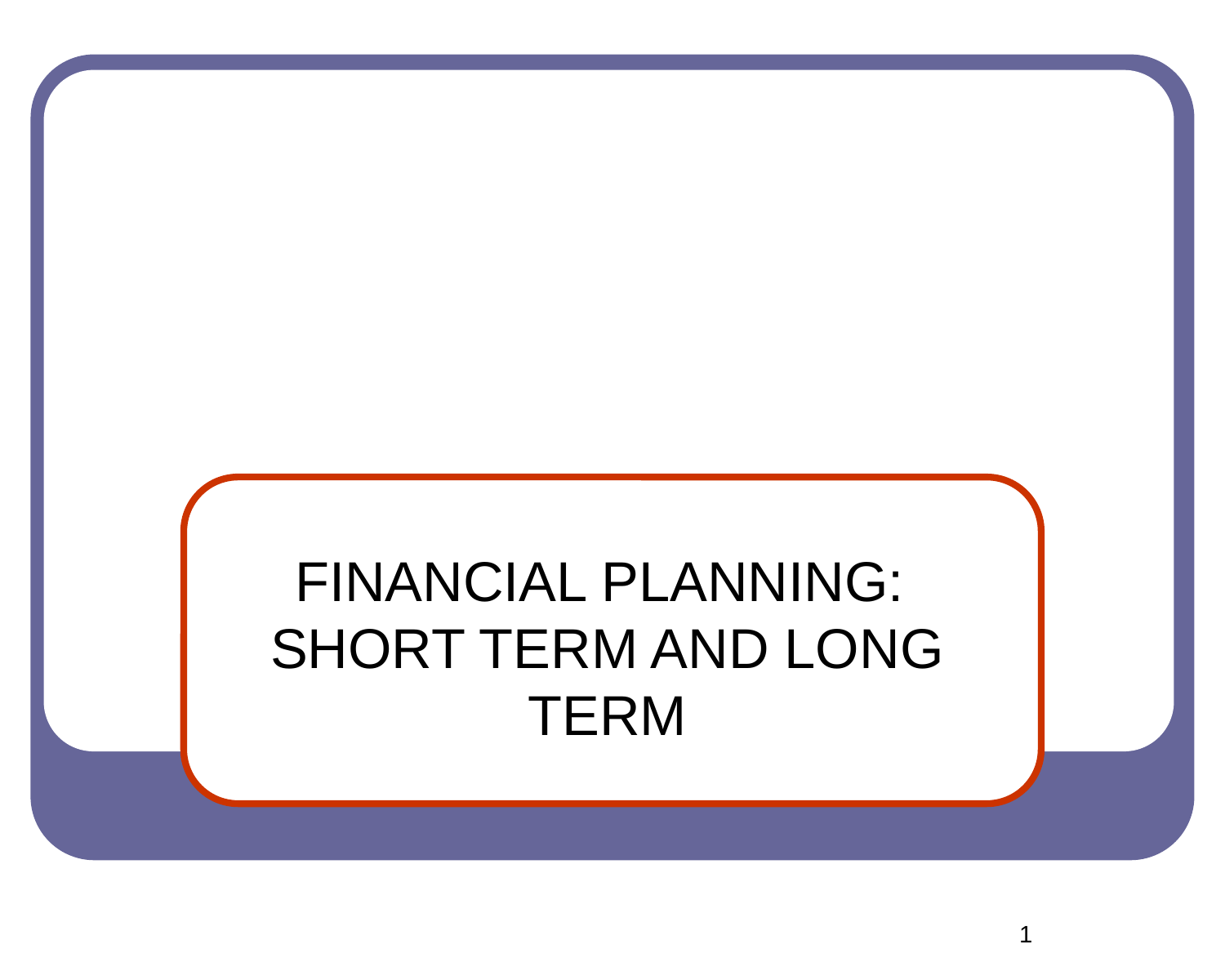

FINANCIAL PLANNING:  SHORT TERM AND LONG TERM
1